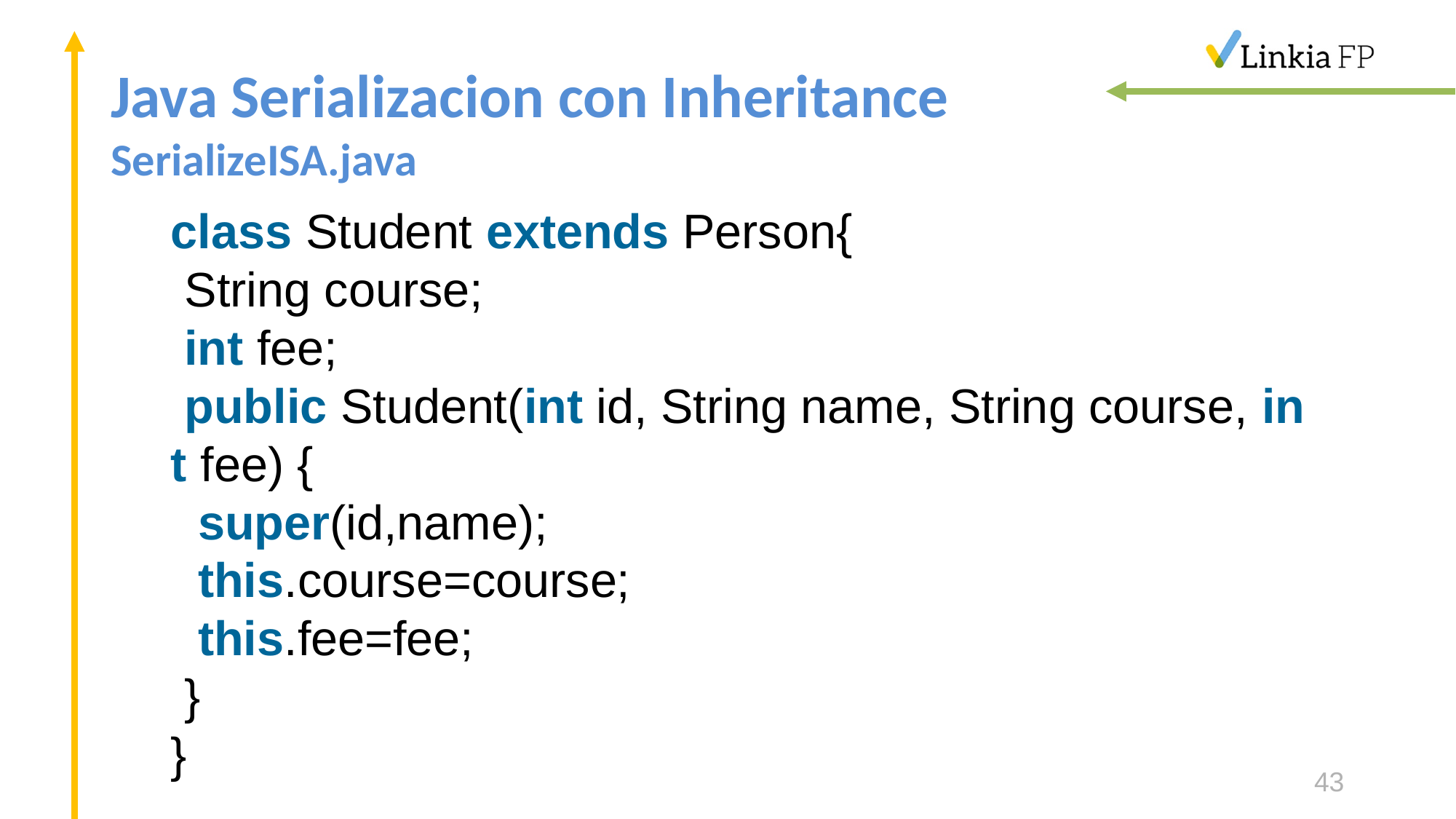

# Java Serializacion con Inheritance SerializeISA.java
class Student extends Person{
 String course;
 int fee;
 public Student(int id, String name, String course, int fee) {
  super(id,name);
  this.course=course;
  this.fee=fee;
 }
}
43